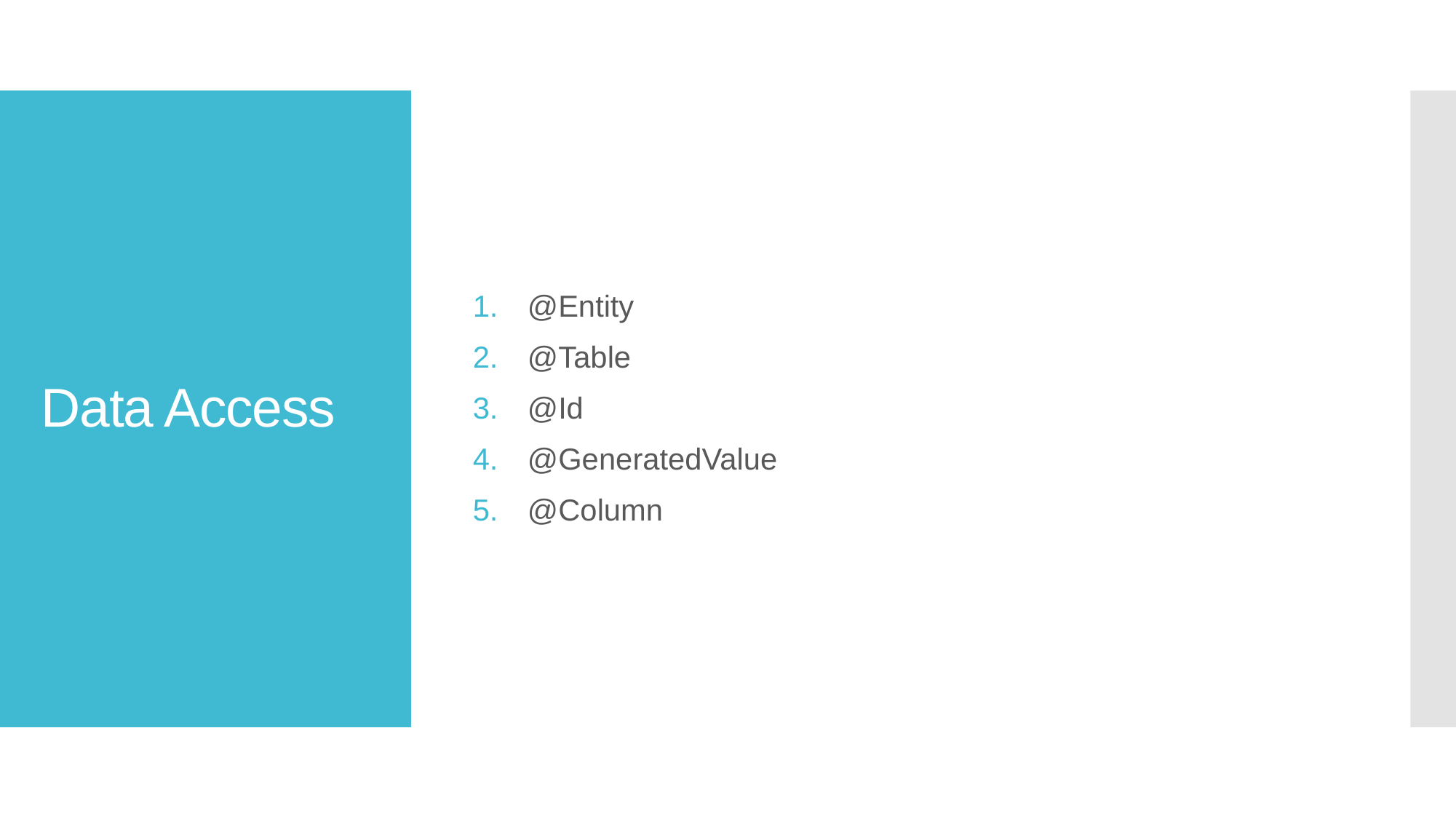

@Entity
@Table
@Id
@GeneratedValue
@Column
# Data Access